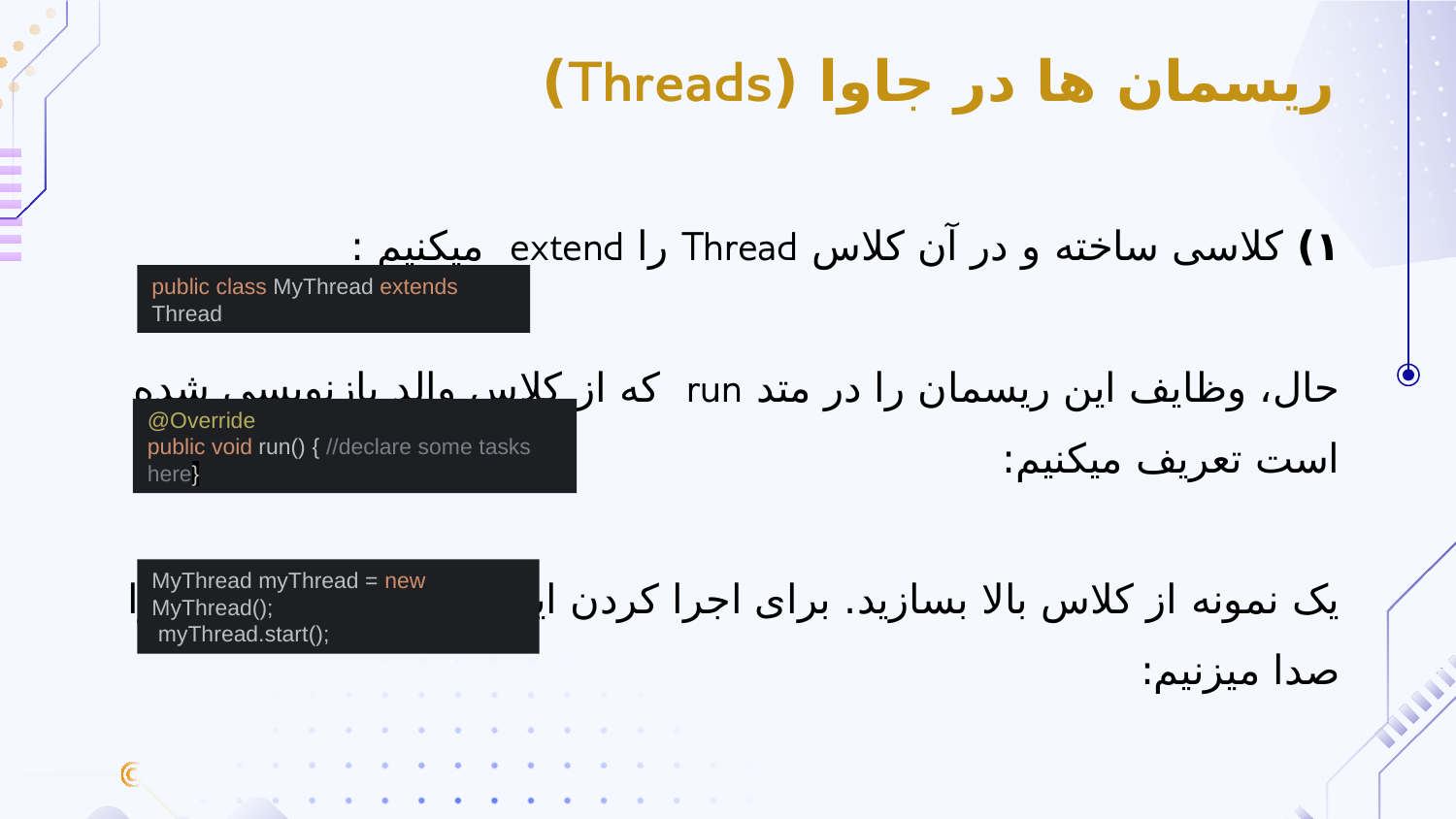

ریسمان ها در جاوا (Threads)
۱) کلاسی ساخته و در آن کلاس Thread را extend  میکنیم :

حال، وظایف این ریسمان را در متد run  که از کلاس والد بازنویسی شده است تعریف میکنیم:

یک نمونه از کلاس بالا بسازید. برای اجرا کردن این ریسمان، متد start  را صدا میزنیم:

public class MyThread extends Thread
@Override
public void run() { //declare some tasks here}
MyThread myThread = new MyThread();
 myThread.start();